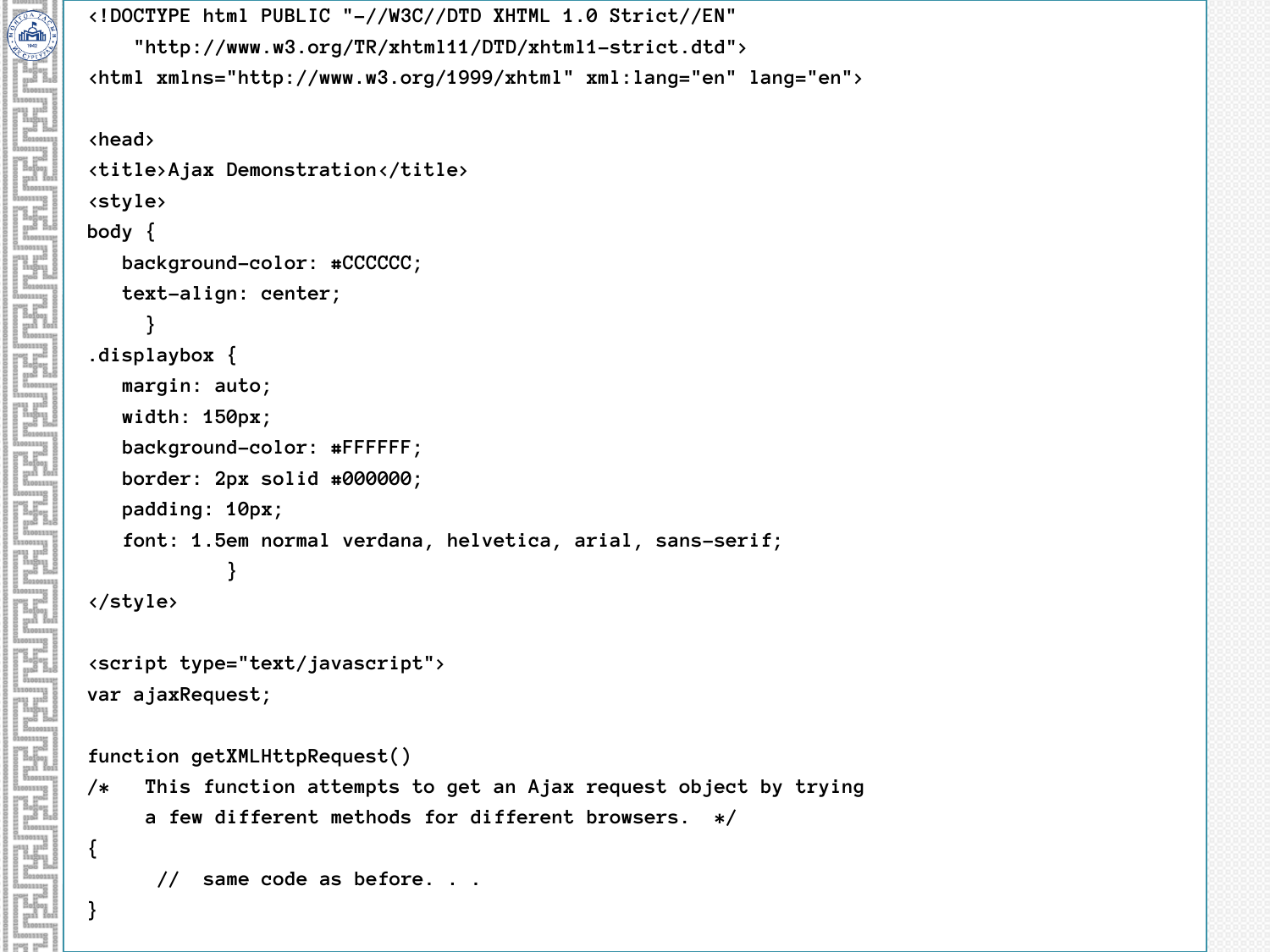

<!DOCTYPE html PUBLIC "-//W3C//DTD XHTML 1.0 Strict//EN"
    "http://www.w3.org/TR/xhtml11/DTD/xhtml1-strict.dtd">
<html xmlns="http://www.w3.org/1999/xhtml" xml:lang="en" lang="en">

<head>
<title>Ajax Demonstration</title>
<style>
body {
   background-color: #CCCCCC;
   text-align: center;
     }
.displaybox {
   margin: auto;
   width: 150px;
   background-color: #FFFFFF;
   border: 2px solid #000000;
   padding: 10px;
   font: 1.5em normal verdana, helvetica, arial, sans-serif;
            }
</style>

<script type="text/javascript">
var ajaxRequest;

function getXMLHttpRequest()
/*   This function attempts to get an Ajax request object by trying
     a few different methods for different browsers.  */
{
      //  same code as before. . .
}